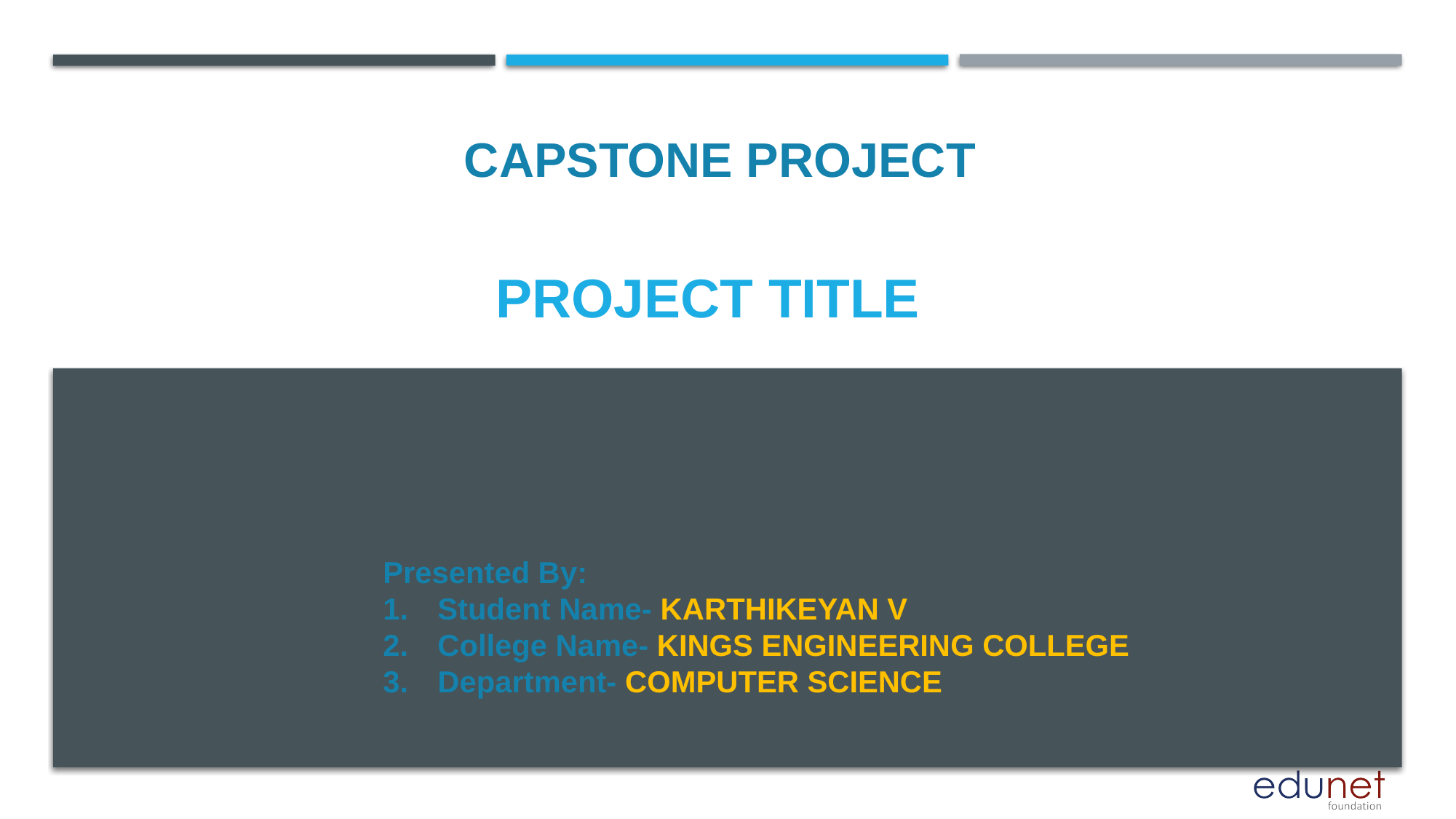

CAPSTONE PROJECT
# PROJECT TITLE
Presented By:
Student Name- KARTHIKEYAN V
College Name- KINGS ENGINEERING COLLEGE
Department- COMPUTER SCIENCE